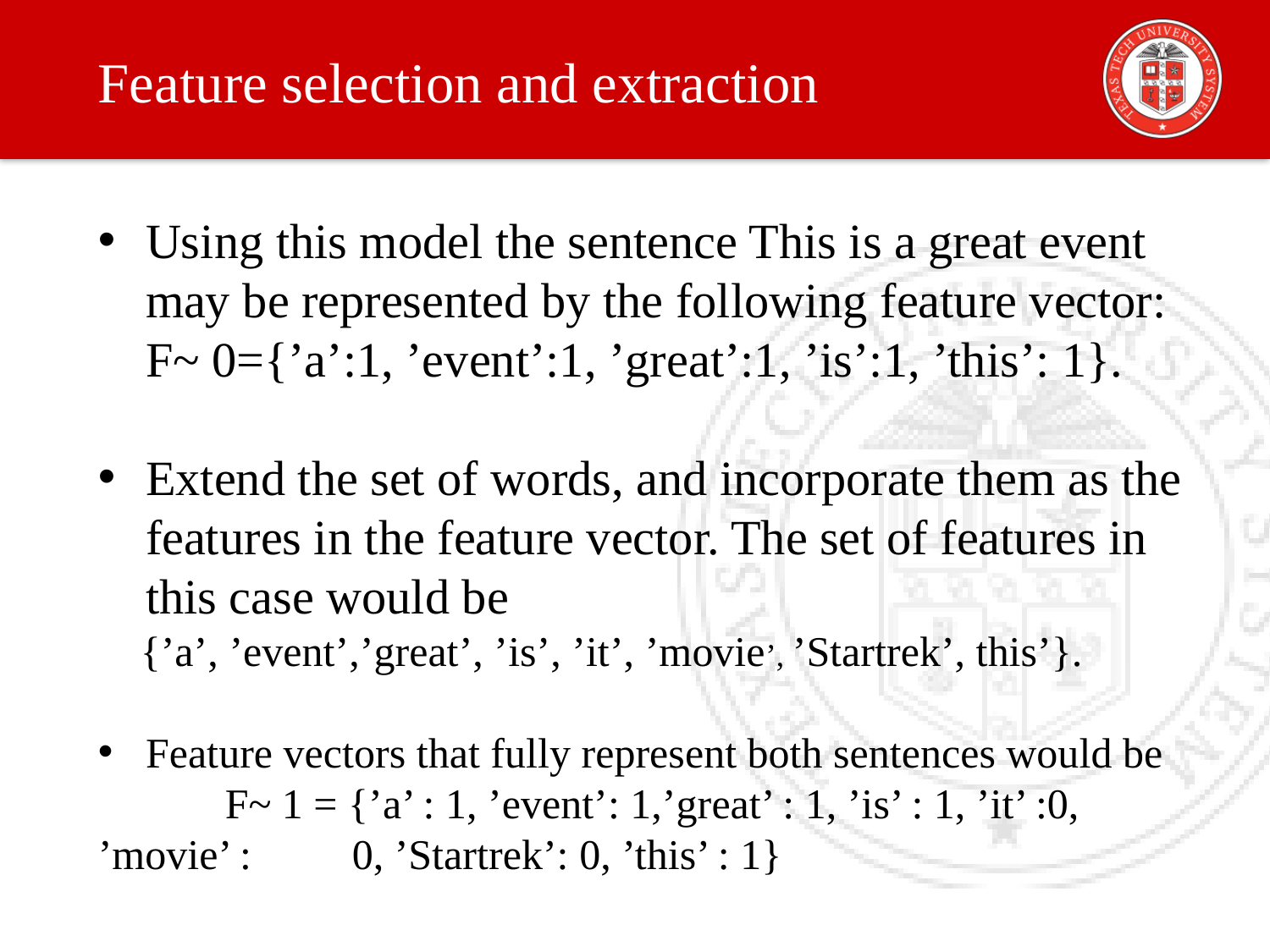

# Feature selection and extraction
Using this model the sentence This is a great event may be represented by the following feature vector: F~ 0={’a’:1, ’event’:1, ’great’:1, ’is’:1, ’this’: 1}.

Extend the set of words, and incorporate them as the features in the feature vector. The set of features in this case would be
    {’a’, ’event’,’great’, ’is’, ’it’, ’movie’, ’Startrek’, this’}.

Feature vectors that fully represent both sentences would be
	F~ 1 = {’a’ : 1, ’event’: 1,’great’ : 1, ’is’ : 1, ’it’ :0, ’movie’ : 	0, ’Startrek’: 0, ’this’ : 1}